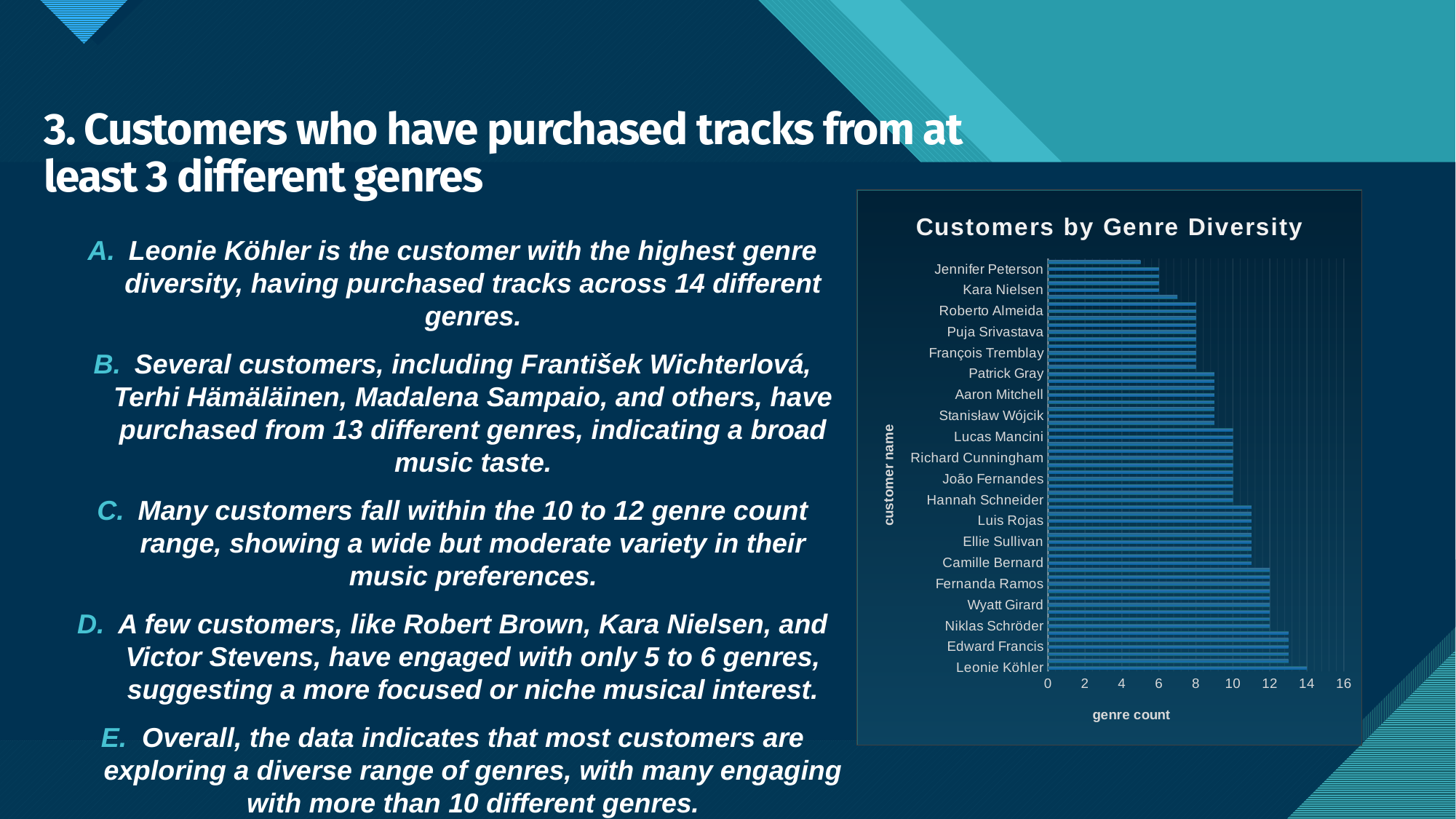

# 3. Customers who have purchased tracks from at least 3 different genres

### Chart: Customers by Genre Diversity

| Category | Total |
|---|---|
| Leonie Köhler | 14.0 |
| Madalena Sampaio | 13.0 |
| Heather Leacock | 13.0 |
| Edward Francis | 13.0 |
| František Wichterlová | 13.0 |
| Terhi Hämäläinen | 13.0 |
| Niklas Schröder | 12.0 |
| Marc Dubois | 12.0 |
| Hugh O'Reilly | 12.0 |
| Wyatt Girard | 12.0 |
| Michelle Brooks | 12.0 |
| Julia Barnett | 12.0 |
| Fernanda Ramos | 12.0 |
| Jack Smith | 12.0 |
| John Gordon | 12.0 |
| Camille Bernard | 11.0 |
| Ladislav Kovács | 11.0 |
| Helena Holý | 11.0 |
| Ellie Sullivan | 11.0 |
| Steve Murray | 11.0 |
| Enrique Muñoz | 11.0 |
| Luis Rojas | 11.0 |
| Mark Taylor | 11.0 |
| Johannes Van der Berg | 11.0 |
| Hannah Schneider | 10.0 |
| Luís Gonçalves | 10.0 |
| Diego Gutiérrez | 10.0 |
| João Fernandes | 10.0 |
| Isabelle Mercier | 10.0 |
| Kathy Chase | 10.0 |
| Richard Cunningham | 10.0 |
| Daan Peeters | 10.0 |
| Tim Goyer | 10.0 |
| Lucas Mancini | 10.0 |
| Manoj Pareek | 10.0 |
| Bjørn Hansen | 9.0 |
| Stanisław Wójcik | 9.0 |
| Dan Miller | 9.0 |
| Eduardo Martins | 9.0 |
| Aaron Mitchell | 9.0 |
| Joakim Johansson | 9.0 |
| Mark Philips | 9.0 |
| Patrick Gray | 9.0 |
| Dominique Lefebvre | 8.0 |
| Frank Harris | 8.0 |
| François Tremblay | 8.0 |
| Phil Hughes | 8.0 |
| Martha Silk | 8.0 |
| Puja Srivastava | 8.0 |
| Alexandre Rocha | 8.0 |
| Astrid Gruber | 8.0 |
| Roberto Almeida | 8.0 |
| Frank Ralston | 8.0 |
| Emma Jones | 7.0 |
| Kara Nielsen | 6.0 |
| Victor Stevens | 6.0 |
| Fynn Zimmermann | 6.0 |
| Jennifer Peterson | 6.0 |
| Robert Brown | 5.0 |
Leonie Köhler is the customer with the highest genre diversity, having purchased tracks across 14 different genres.
Several customers, including František Wichterlová, Terhi Hämäläinen, Madalena Sampaio, and others, have purchased from 13 different genres, indicating a broad music taste.
Many customers fall within the 10 to 12 genre count range, showing a wide but moderate variety in their music preferences.
A few customers, like Robert Brown, Kara Nielsen, and Victor Stevens, have engaged with only 5 to 6 genres, suggesting a more focused or niche musical interest.
Overall, the data indicates that most customers are exploring a diverse range of genres, with many engaging with more than 10 different genres.